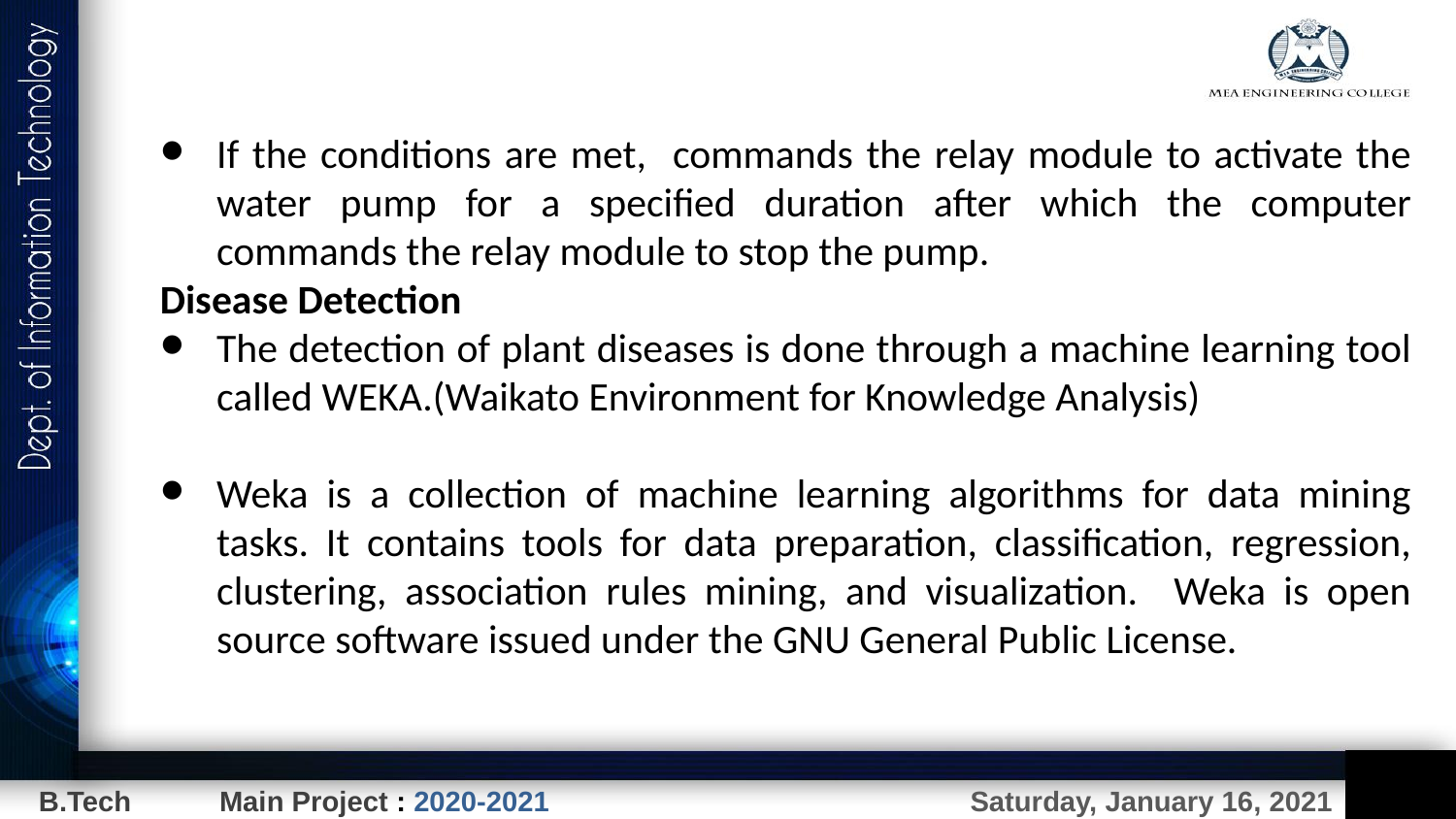

If the conditions are met,  commands the relay module to activate the water pump for a specified duration after which the computer commands the relay module to stop the pump.
Disease Detection
The detection of plant diseases is done through a machine learning tool called WEKA.(Waikato Environment for Knowledge Analysis)

Weka is a collection of machine learning algorithms for data mining tasks. It contains tools for data preparation, classification, regression, clustering, association rules mining, and visualization.  Weka is open source software issued under the GNU General Public License.

Saturday, January 16, 2021

B.Tech           Main Project : 2020-2021